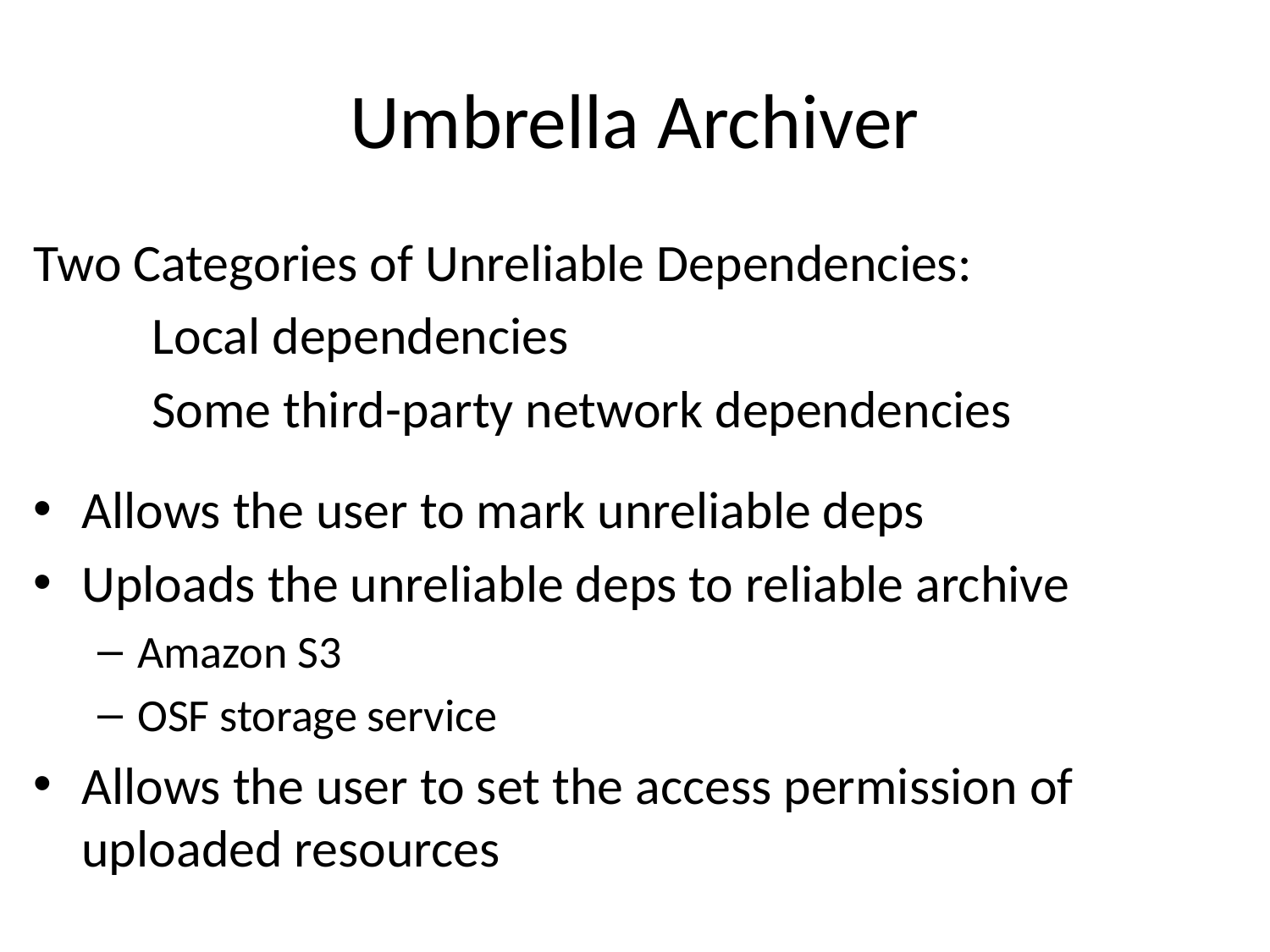

# Umbrella Archiver
Two Categories of Unreliable Dependencies:
	Local dependencies
	Some third-party network dependencies

Allows the user to mark unreliable deps
Uploads the unreliable deps to reliable archive
Amazon S3
OSF storage service
Allows the user to set the access permission of uploaded resources